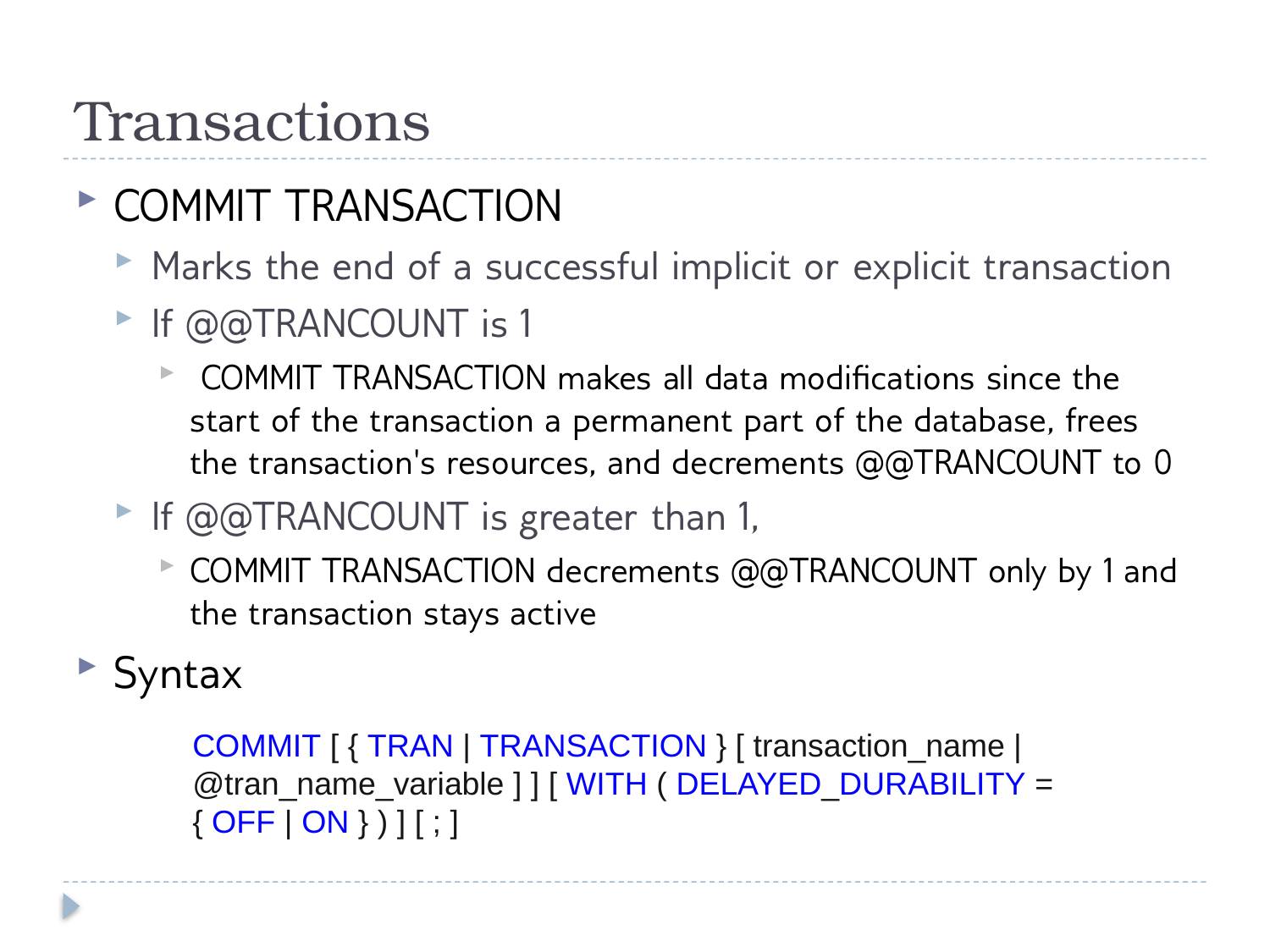

# Transactions
COMMIT TRANSACTION
Marks the end of a successful implicit or explicit transaction
If @@TRANCOUNT is 1
 COMMIT TRANSACTION makes all data modifications since the start of the transaction a permanent part of the database, frees the transaction's resources, and decrements @@TRANCOUNT to 0
If @@TRANCOUNT is greater than 1,
COMMIT TRANSACTION decrements @@TRANCOUNT only by 1 and the transaction stays active
Syntax

COMMIT [ { TRAN | TRANSACTION } [ transaction_name | @tran_name_variable ] ] [ WITH ( DELAYED_DURABILITY = { OFF | ON } ) ] [ ; ]